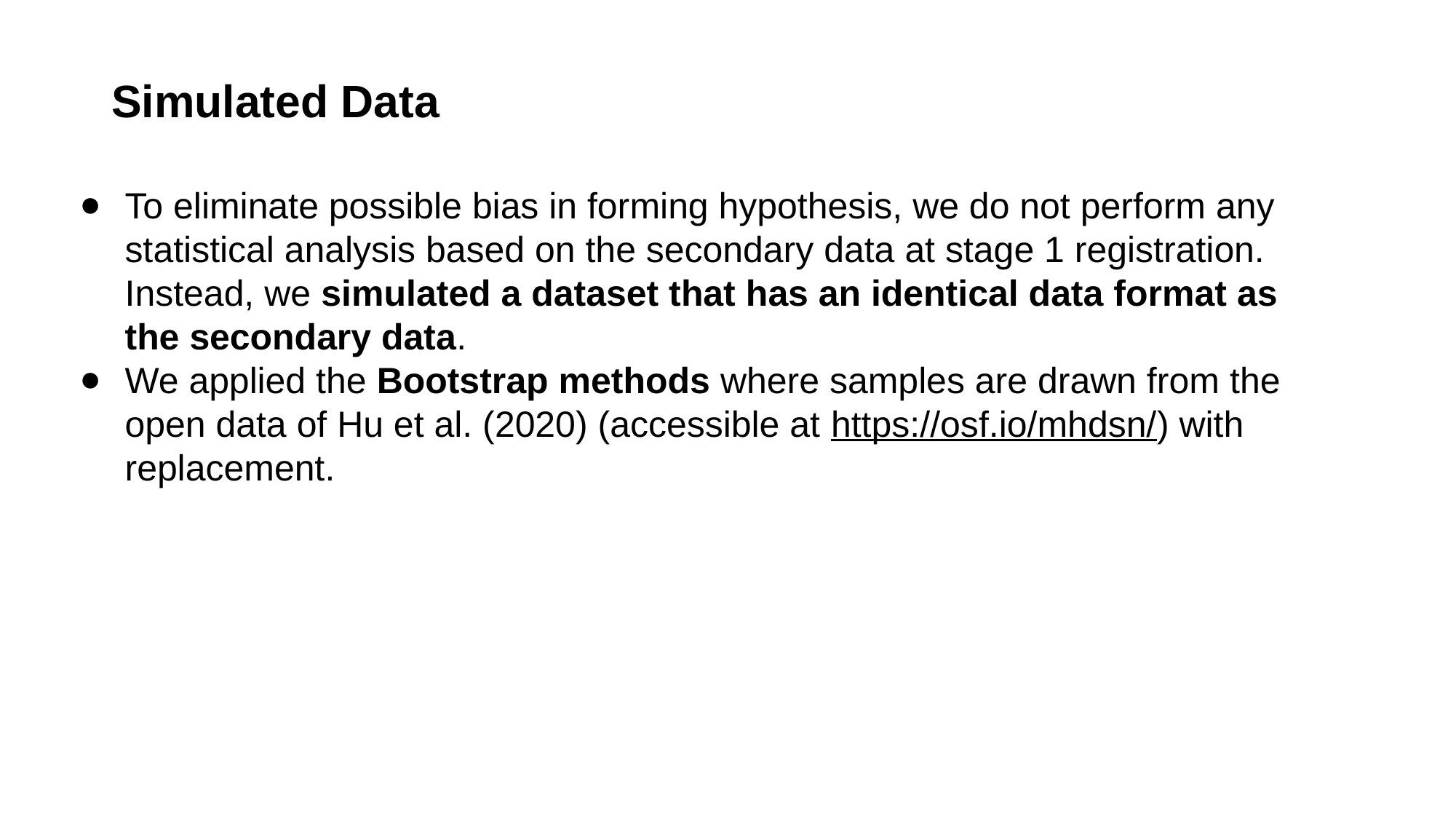

Simulated Data

To eliminate possible bias in forming hypothesis, we do not perform any statistical analysis based on the secondary data at stage 1 registration. Instead, we simulated a dataset that has an identical data format as the secondary data.
We applied the Bootstrap methods where samples are drawn from the open data of Hu et al. (2020) (accessible at https://osf.io/mhdsn/) with replacement.
Studies selection
Studies selection